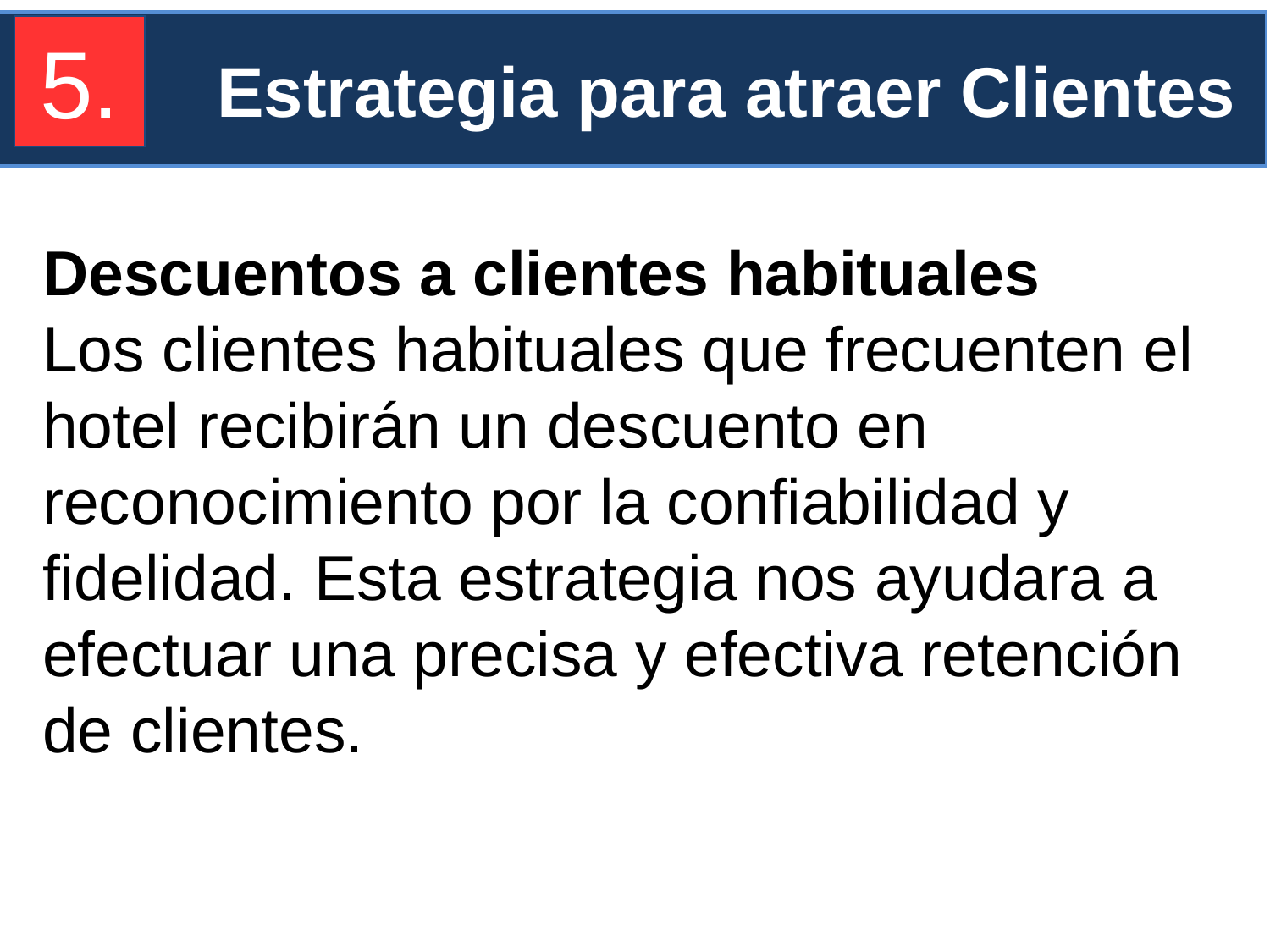

Estrategia para atraer Clientes

5.
Descuentos a clientes habituales
Los clientes habituales que frecuenten el hotel recibirán un descuento en reconocimiento por la confiabilidad y fidelidad. Esta estrategia nos ayudara a efectuar una precisa y efectiva retención de clientes.